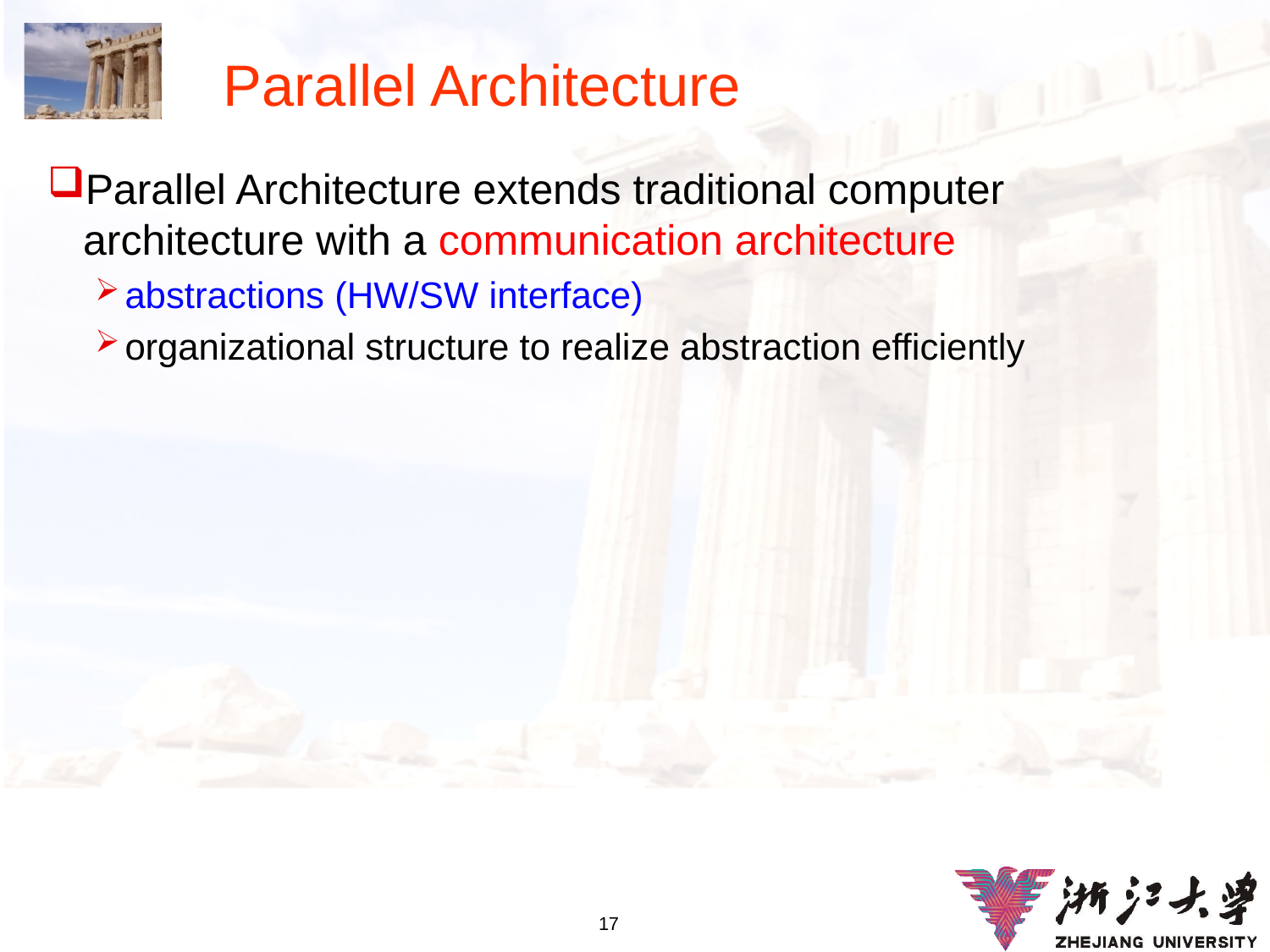

# Parallel Architecture
Parallel Architecture extends traditional computer architecture with a communication architecture
abstractions (HW/SW interface)
organizational structure to realize abstraction efficiently